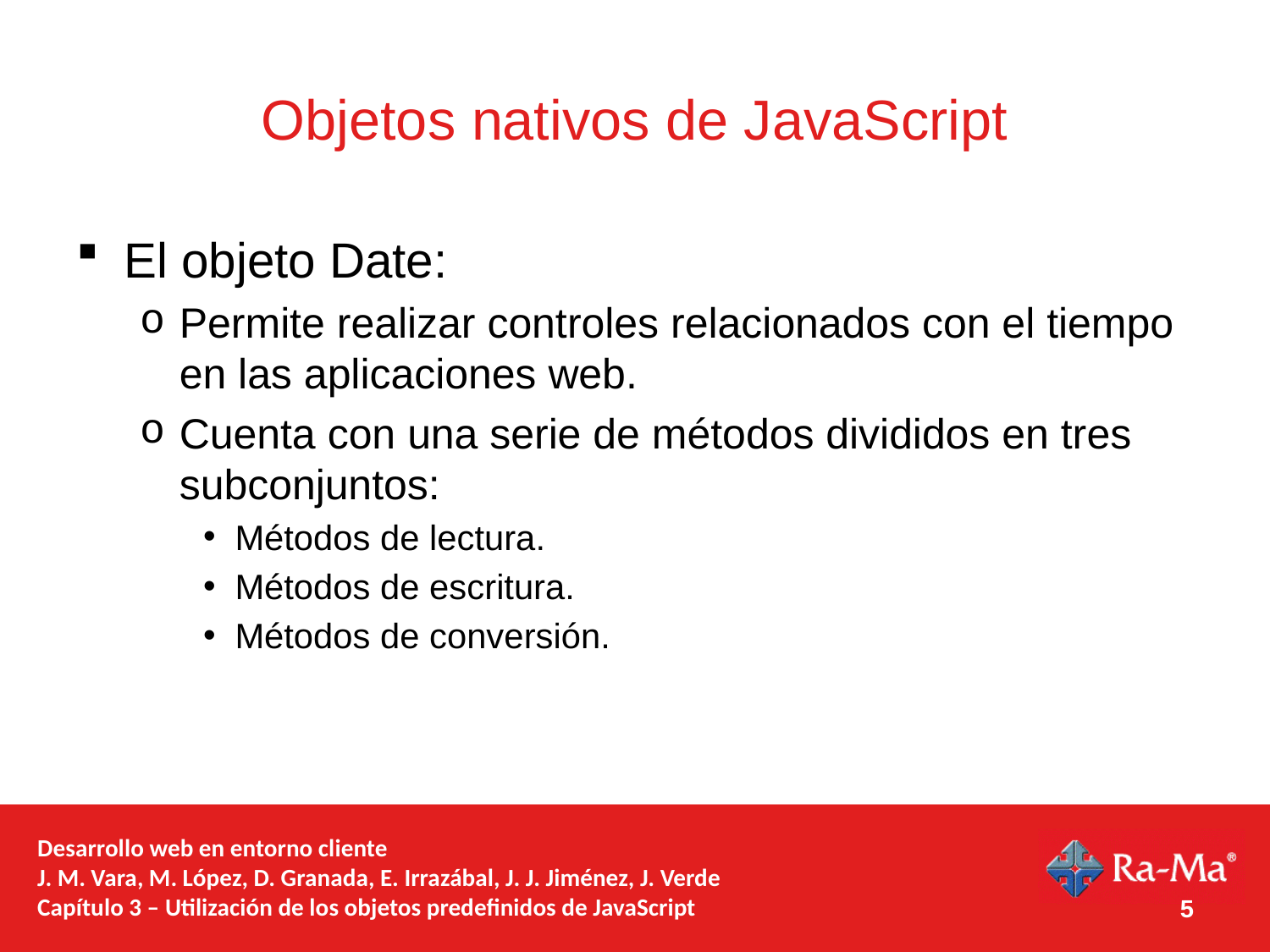

# Objetos nativos de JavaScript
El objeto Date:
Permite realizar controles relacionados con el tiempo en las aplicaciones web.
Cuenta con una serie de métodos divididos en tres subconjuntos:
Métodos de lectura.
Métodos de escritura.
Métodos de conversión.

Desarrollo web en entorno cliente
J. M. Vara, M. López, D. Granada, E. Irrazábal, J. J. Jiménez, J. Verde
Capítulo 3 – Utilización de los objetos predefinidos de JavaScript
5